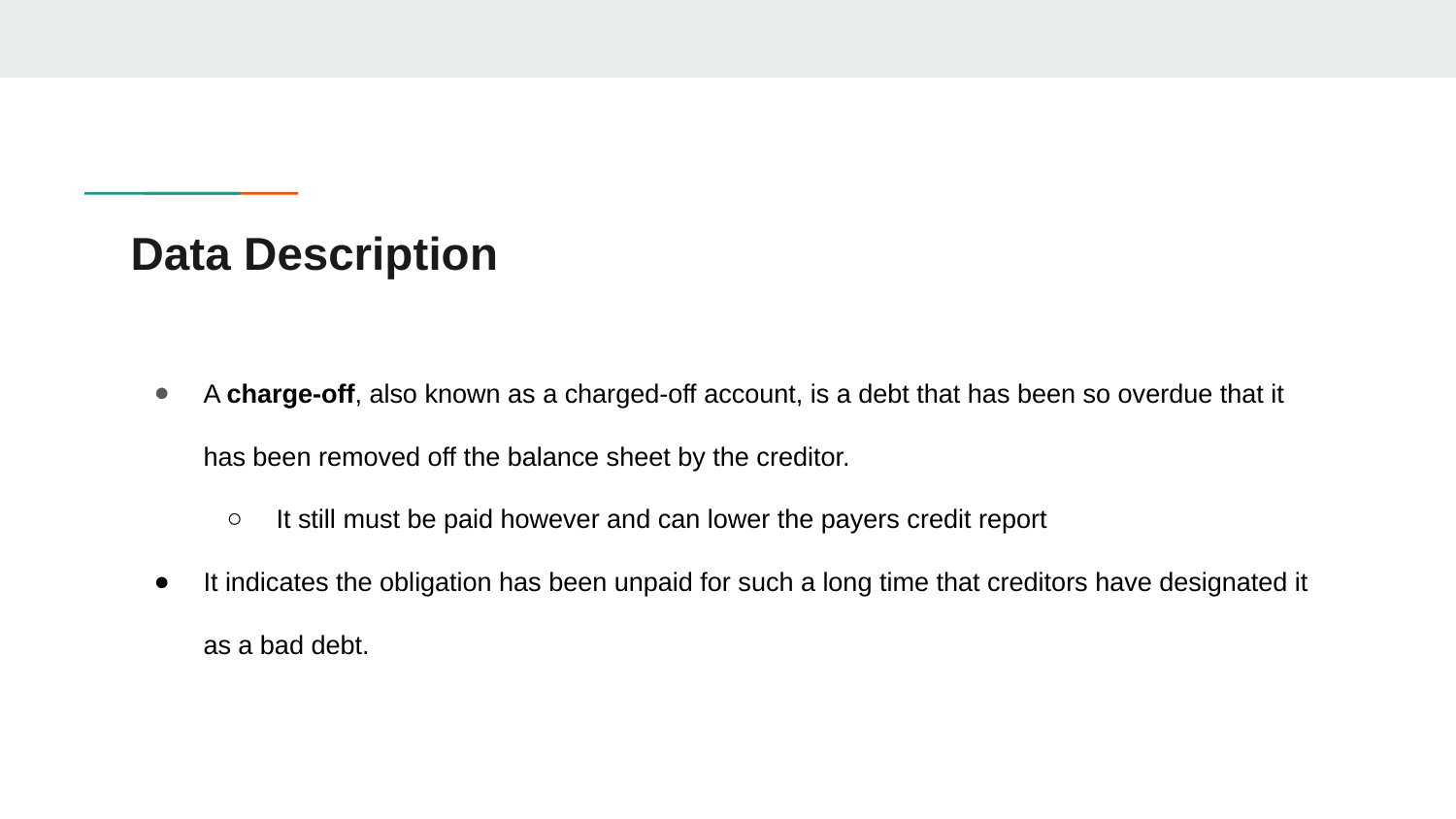

# Data Description
A charge-off, also known as a charged-off account, is a debt that has been so overdue that it has been removed off the balance sheet by the creditor.
It still must be paid however and can lower the payers credit report
It indicates the obligation has been unpaid for such a long time that creditors have designated it as a bad debt.